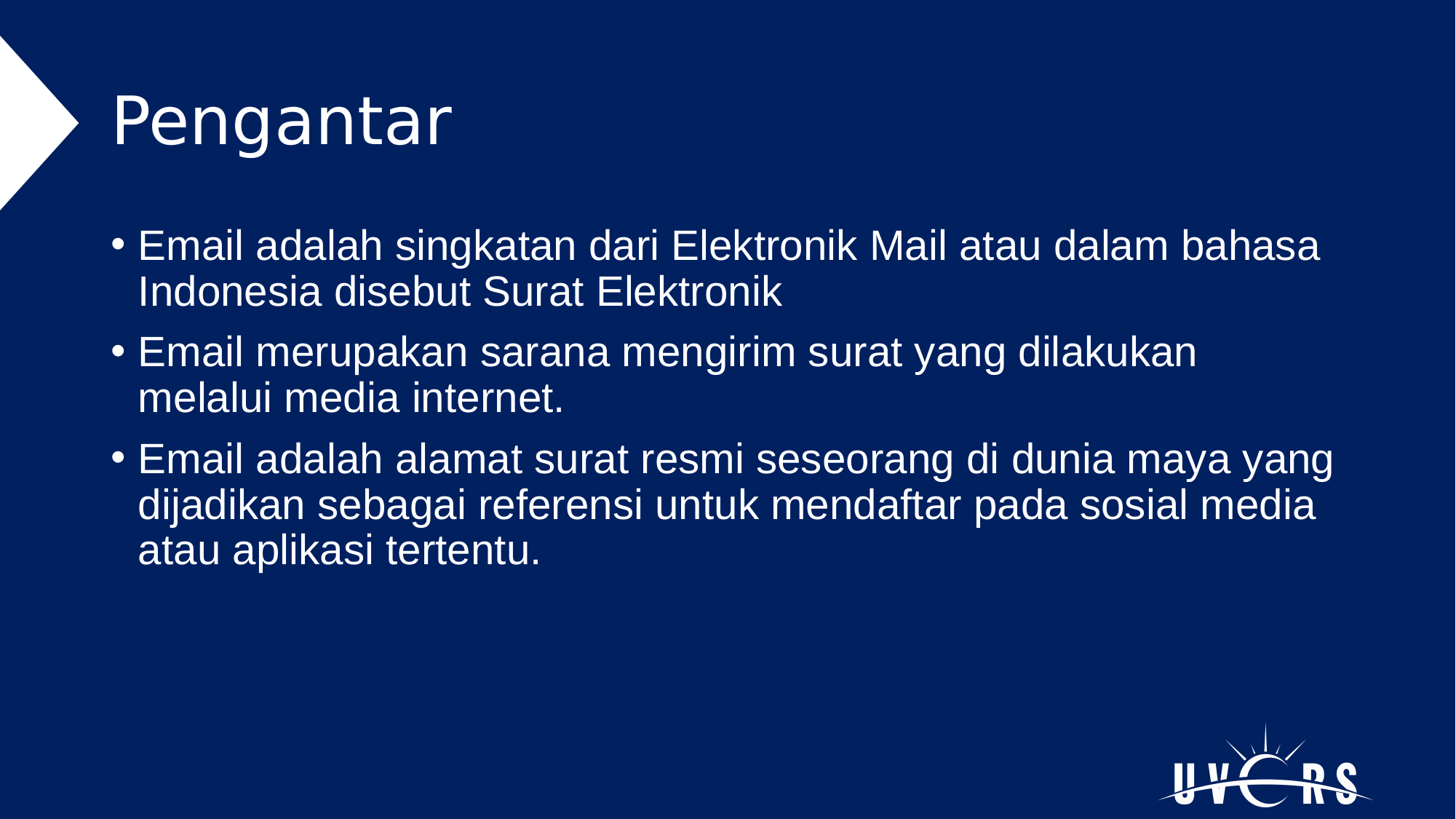

# Pengantar
Email adalah singkatan dari Elektronik Mail atau dalam bahasa Indonesia disebut Surat Elektronik
Email merupakan sarana mengirim surat yang dilakukan melalui media internet.
Email adalah alamat surat resmi seseorang di dunia maya yang dijadikan sebagai referensi untuk mendaftar pada sosial media atau aplikasi tertentu.